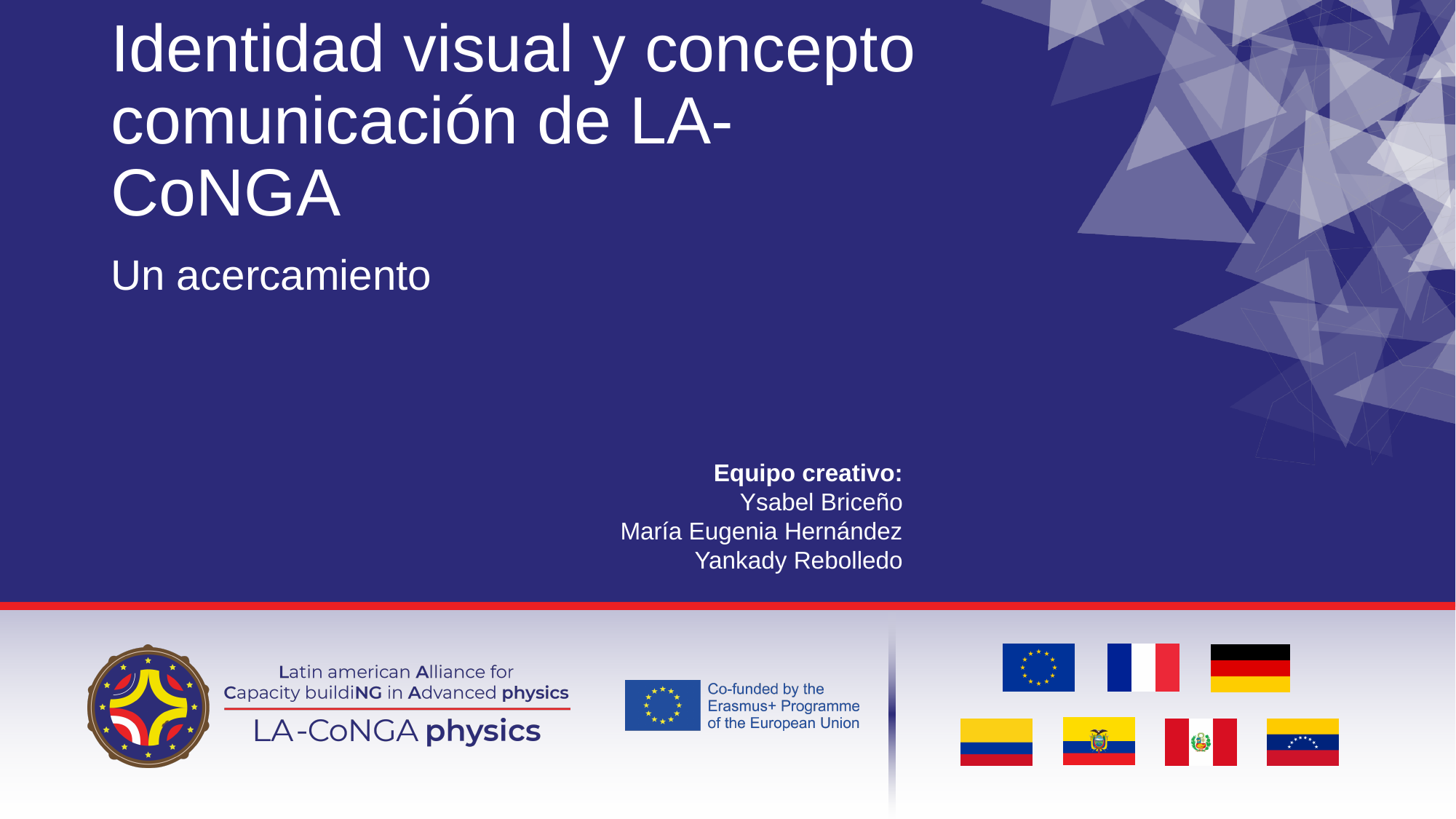

# Identidad visual y concepto comunicación de LA-CoNGA
Un acercamiento
Equipo creativo:
Ysabel Briceño
María Eugenia Hernández
Yankady Rebolledo